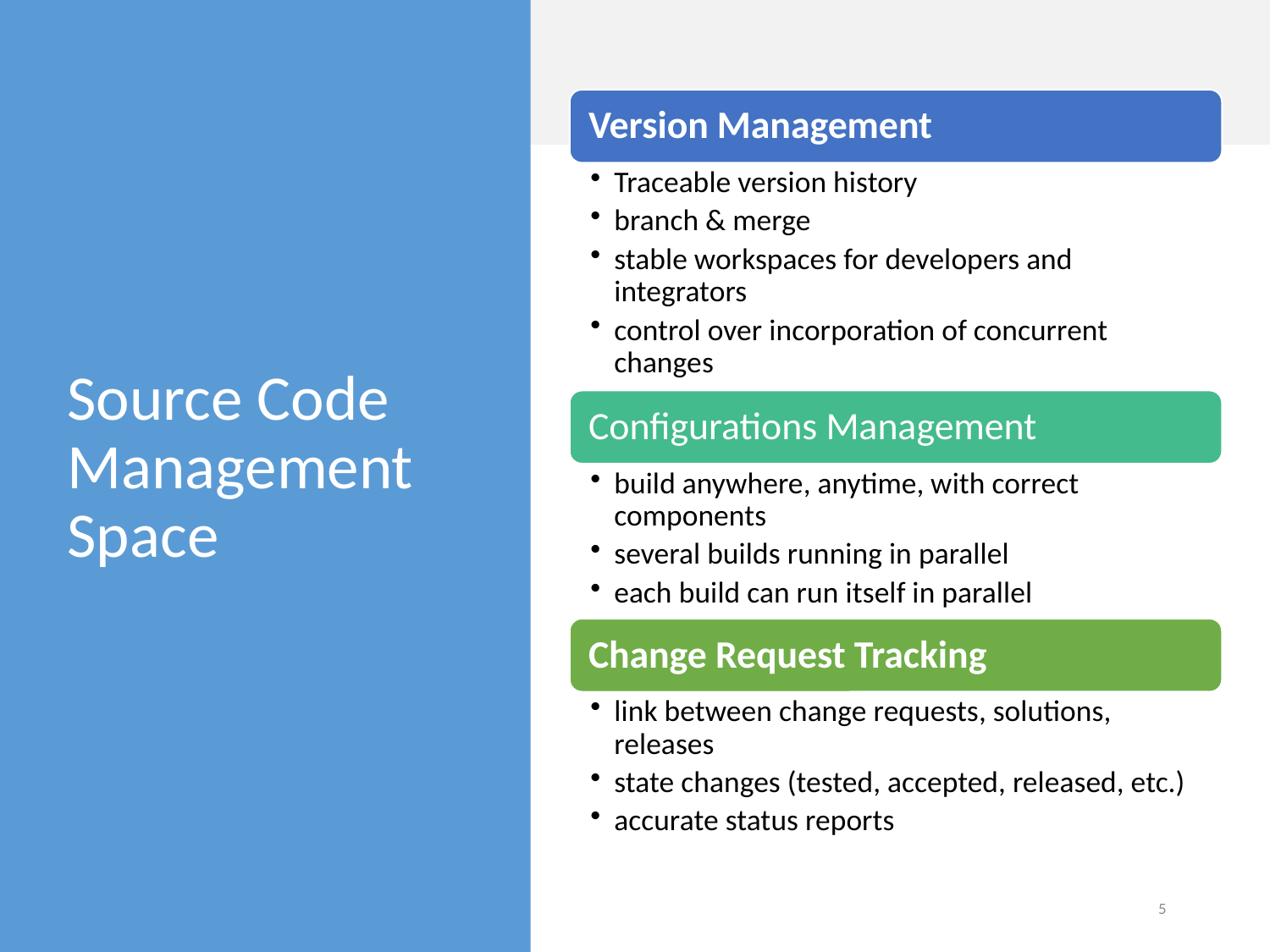

# Source Code Management Space
Version Management
Traceable version history
branch & merge
stable workspaces for developers and integrators
control over incorporation of concurrent changes
Configurations Management
build anywhere, anytime, with correct components
several builds running in parallel
each build can run itself in parallel
Change Request Tracking
link between change requests, solutions, releases
state changes (tested, accepted, released, etc.)
accurate status reports
5